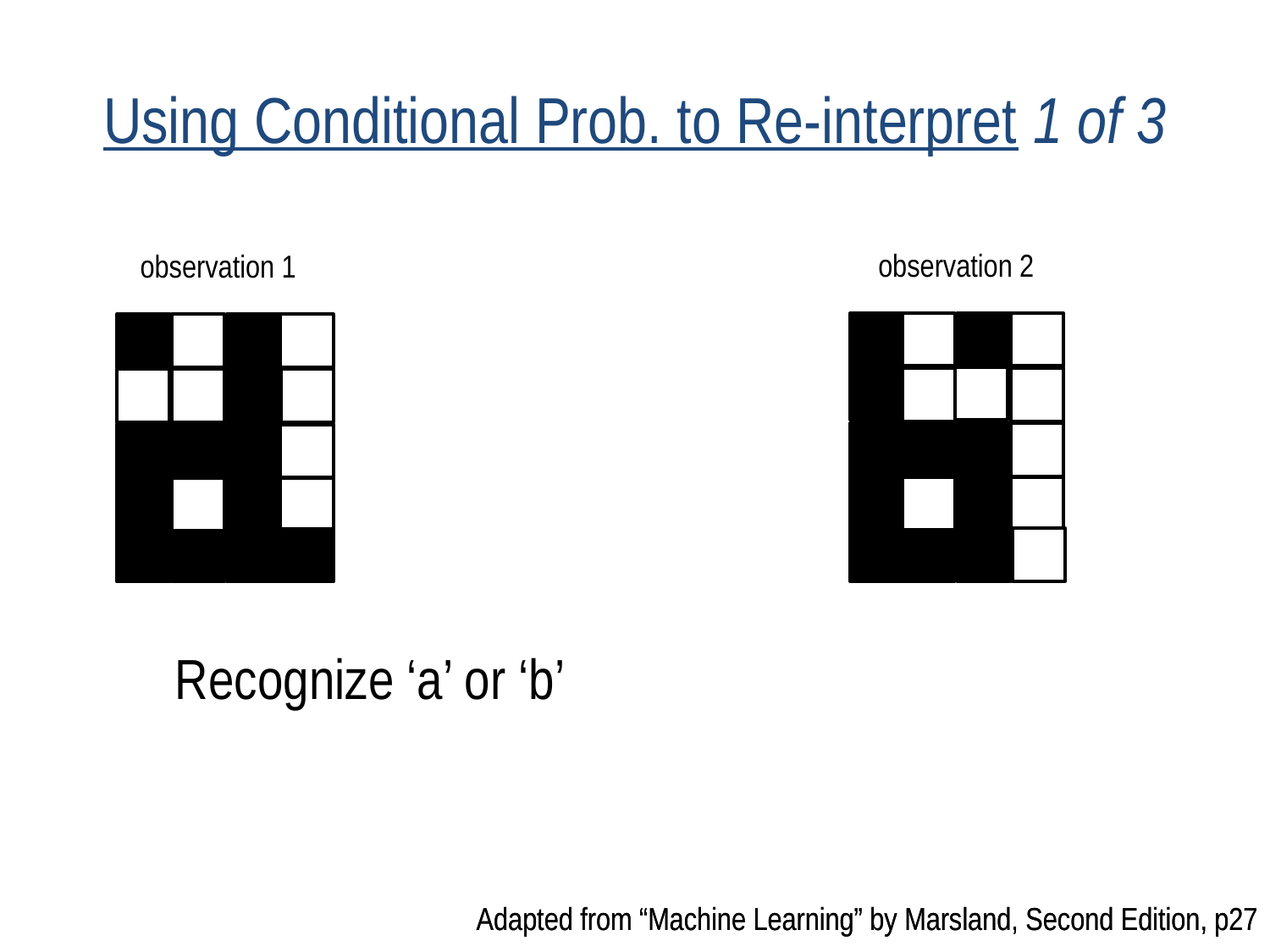

# Using Conditional Prob. to Re-interpret 1 of 3

observation 2
observation 1

Recognize ‘a’ or ‘b’
Adapted from “Machine Learning” by Marsland, Second Edition, p27
Adapted from “Machine Learning” by Marsland, Second Edition, p27